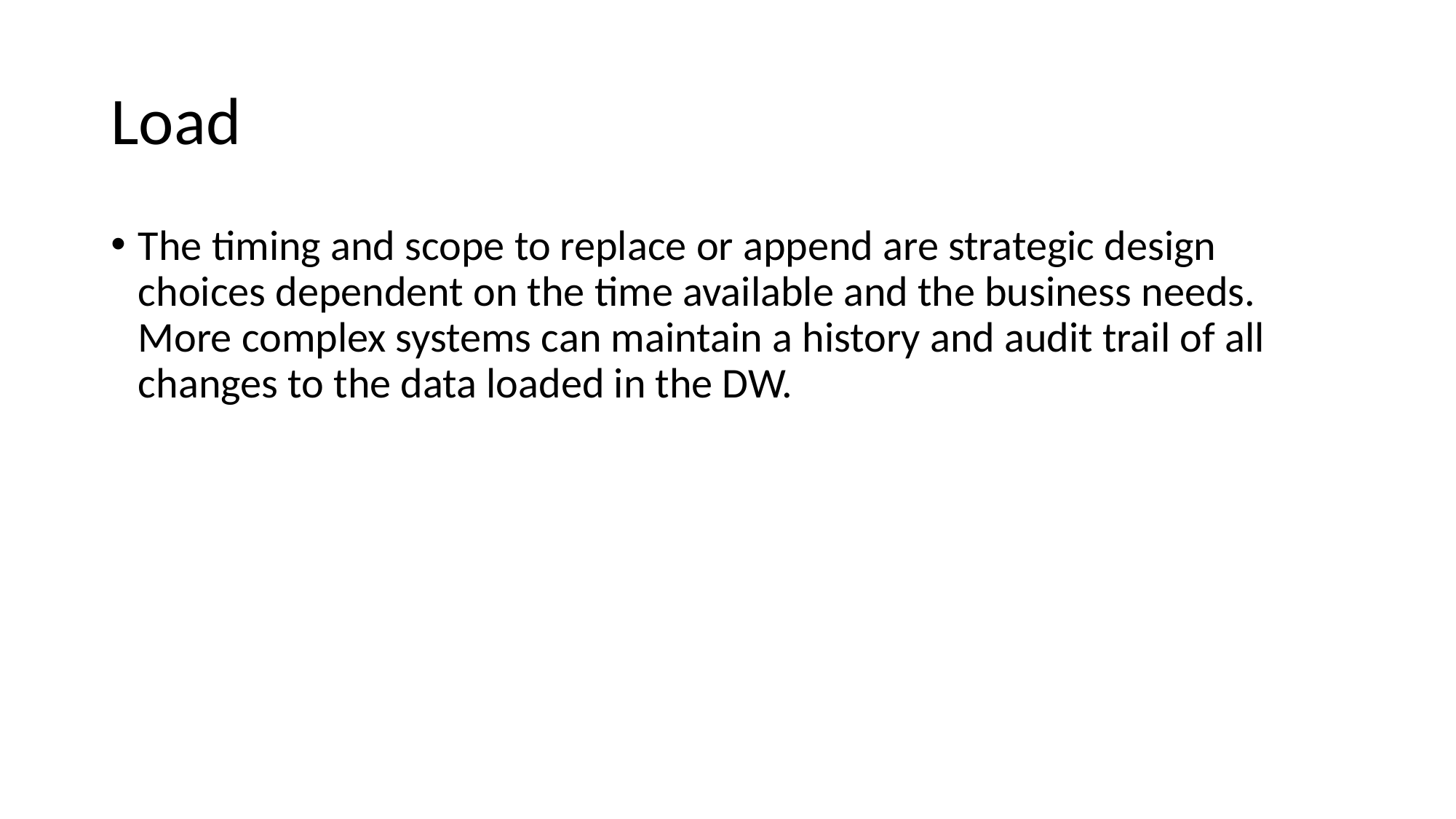

# Load
The timing and scope to replace or append are strategic design choices dependent on the time available and the business needs. More complex systems can maintain a history and audit trail of all changes to the data loaded in the DW.